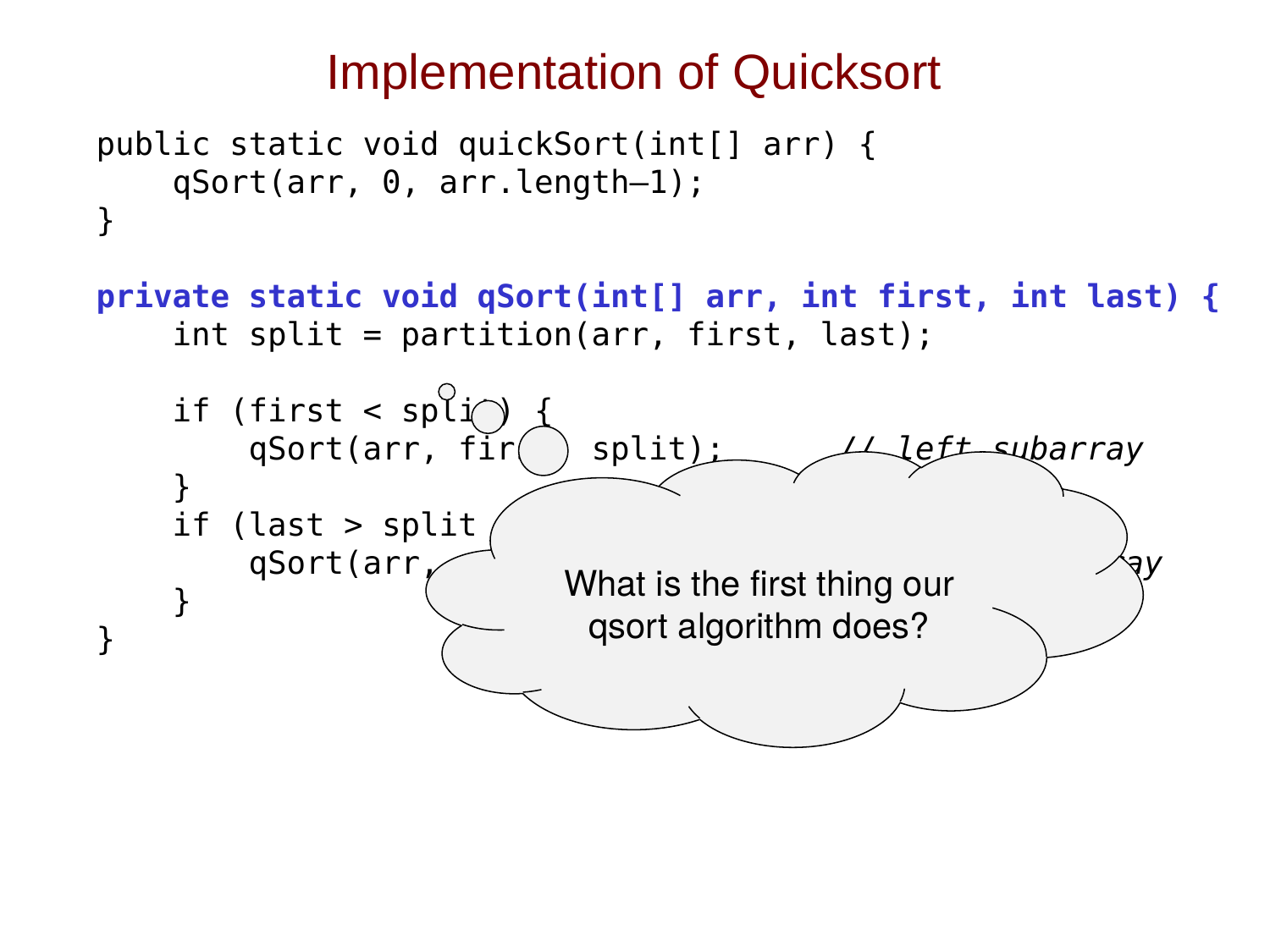

# Implementation of Quicksort
public static void quickSort(int[] arr) {
    qSort(arr, 0, arr.length–1);
}

private static void qSort(int[] arr, int first, int last) {
    int split = partition(arr, first, last);

    if (first < split) {
        qSort(arr, first, split);      // left subarray
    }
    if (last > split + 1) {
        qSort(arr, split + 1, last);   // right subarray
    }
}

What is the first thing our qsort algorithm does?